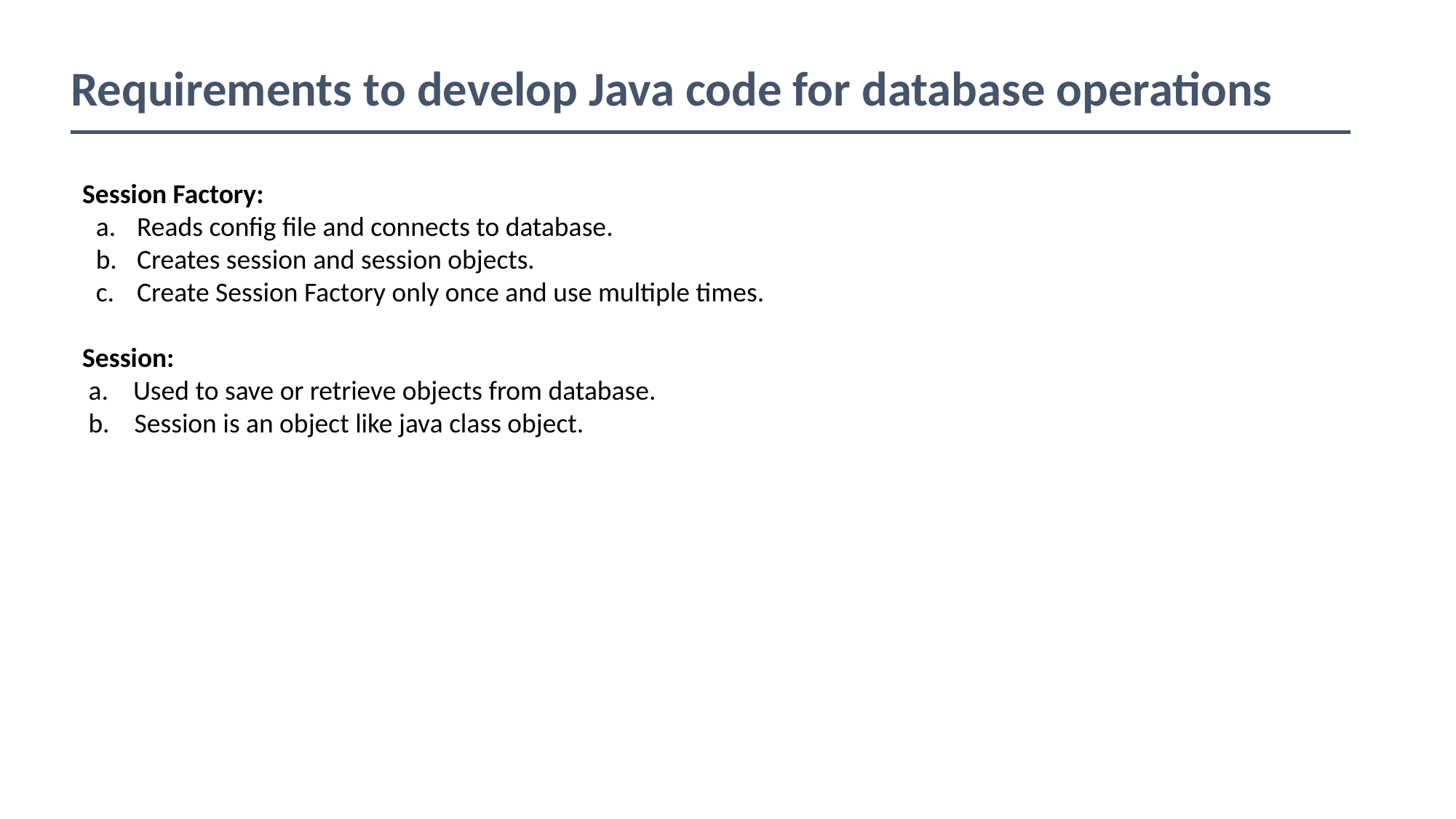

Requirements to develop Java code for database operations
Session Factory:
Reads config file and connects to database.
Creates session and session objects.
Create Session Factory only once and use multiple times.

Session:
 a.    Used to save or retrieve objects from database.
 b.    Session is an object like java class object.